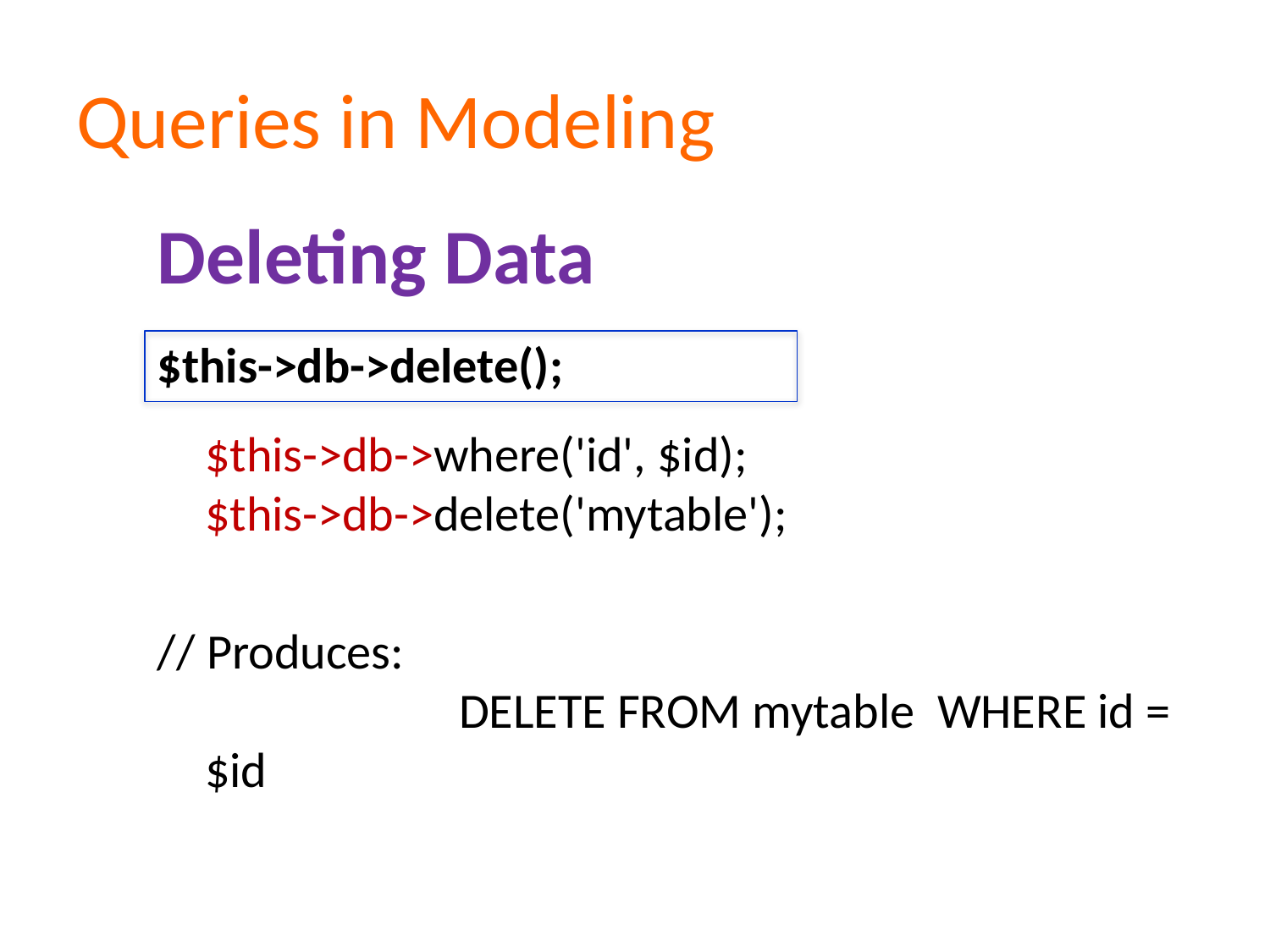

# Queries in Modeling
Deleting Data

$this->db->delete();

	$this->db->where('id', $id);
$this->db->delete('mytable');

// Produces:
		DELETE FROM mytable  WHERE id = $id